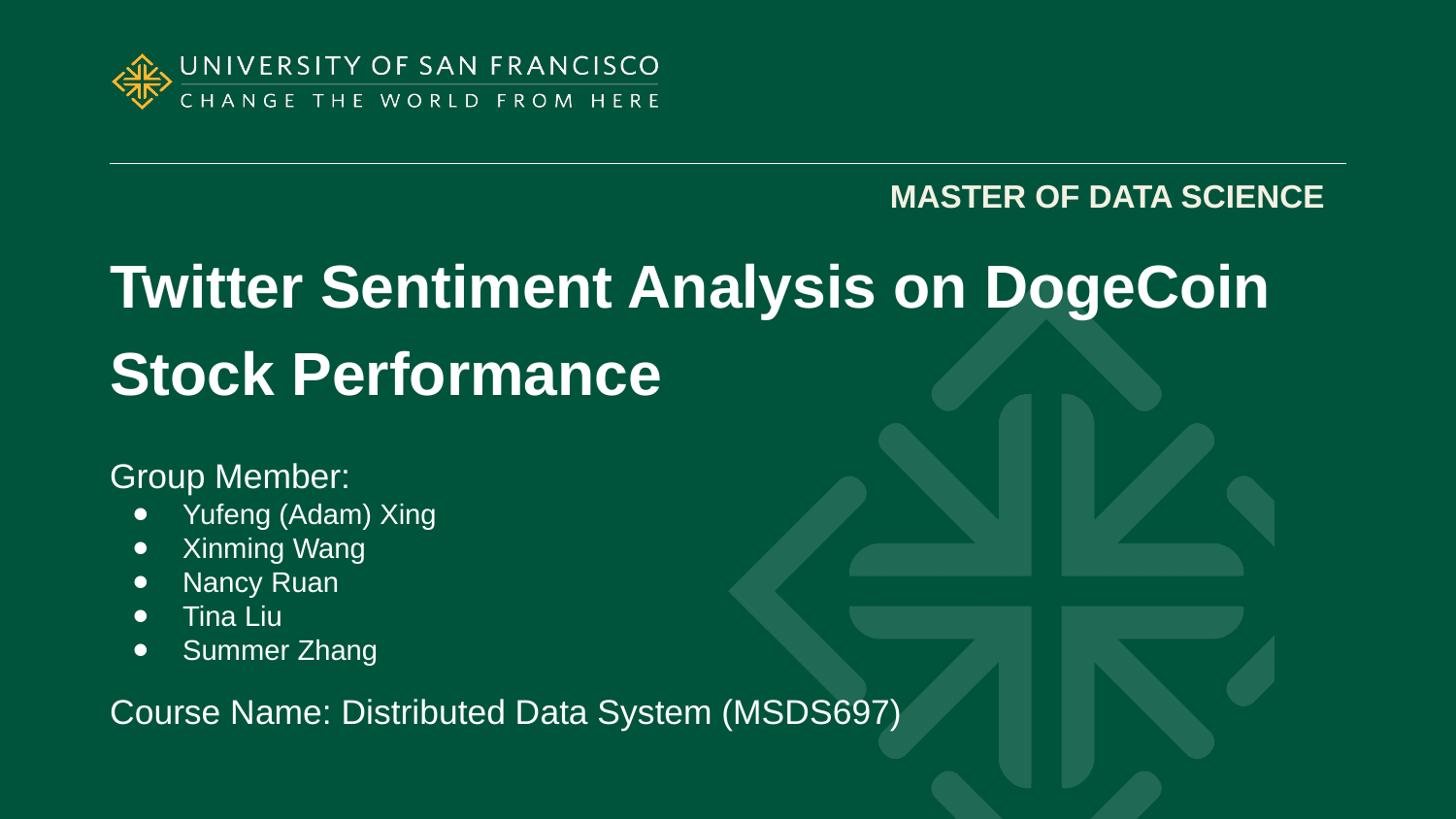

Master of Data Science
Twitter Sentiment Analysis on DogeCoin Stock Performance
Group Member:
Yufeng (Adam) Xing
Xinming Wang
Nancy Ruan
Tina Liu
Summer Zhang
Course Name: Distributed Data System (MSDS697)